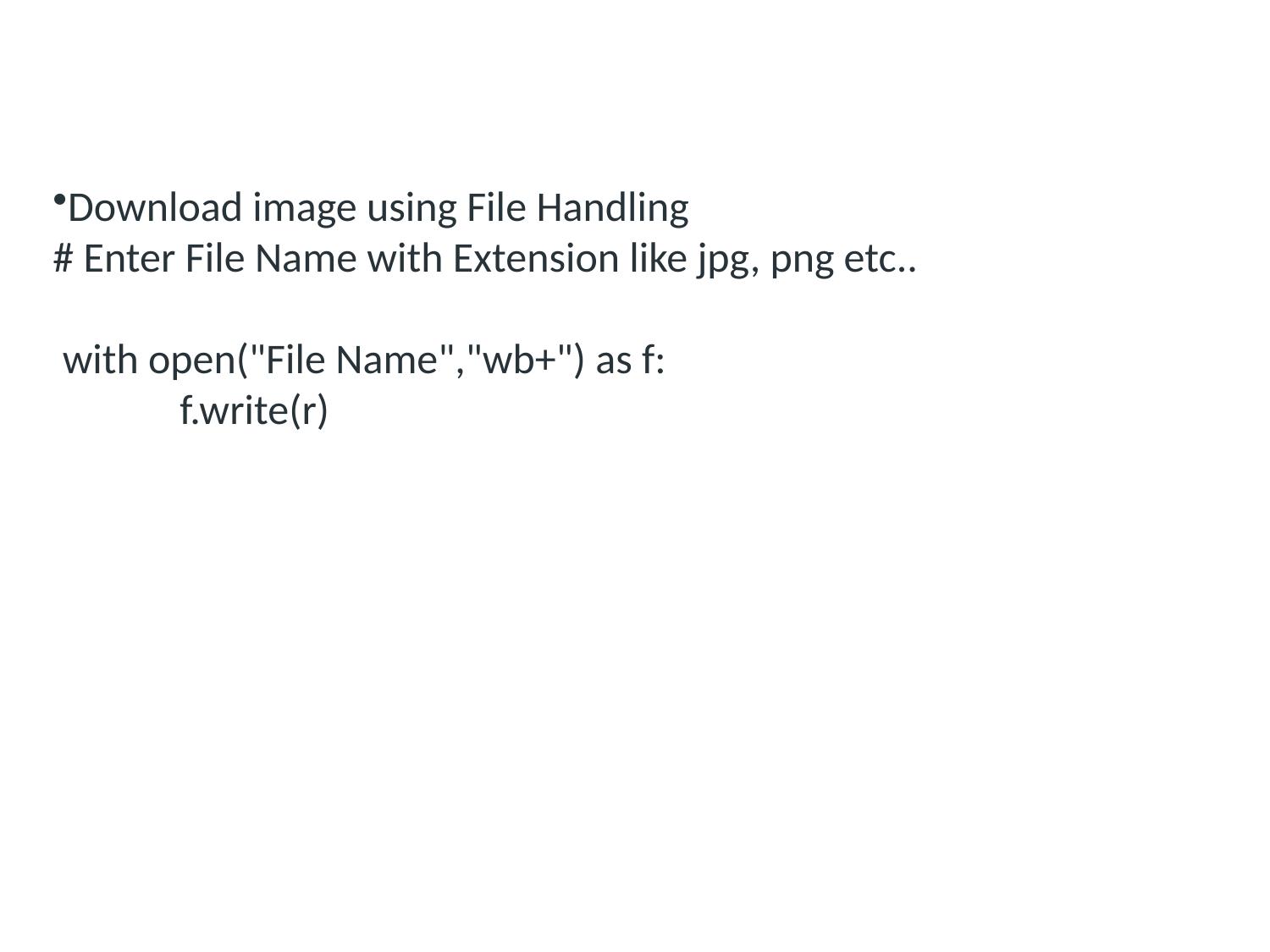

Download image using File Handling
# Enter File Name with Extension like jpg, png etc..

 with open("File Name","wb+") as f:
	f.write(r)